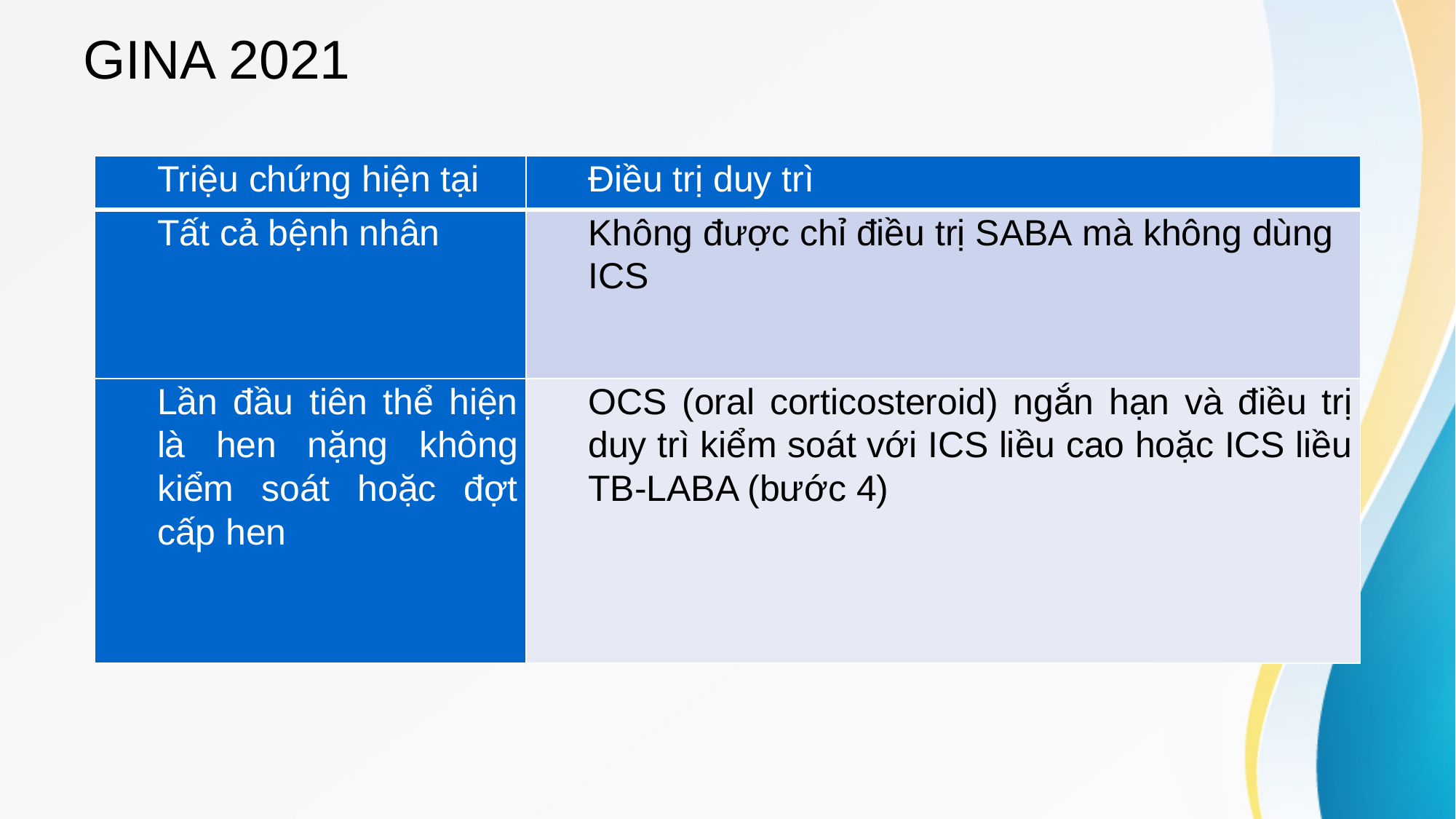

# GINA 2021
| Triệu chứng hiện tại | Điều trị duy trì |
| --- | --- |
| Tất cả bệnh nhân | Không được chỉ điều trị SABA mà không dùng ICS |
| Lần đầu tiên thể hiện là hen nặng không kiểm soát hoặc đợt cấp hen | OCS (oral corticosteroid) ngắn hạn và điều trị duy trì kiểm soát với ICS liều cao hoặc ICS liều TB-LABA (bước 4) |